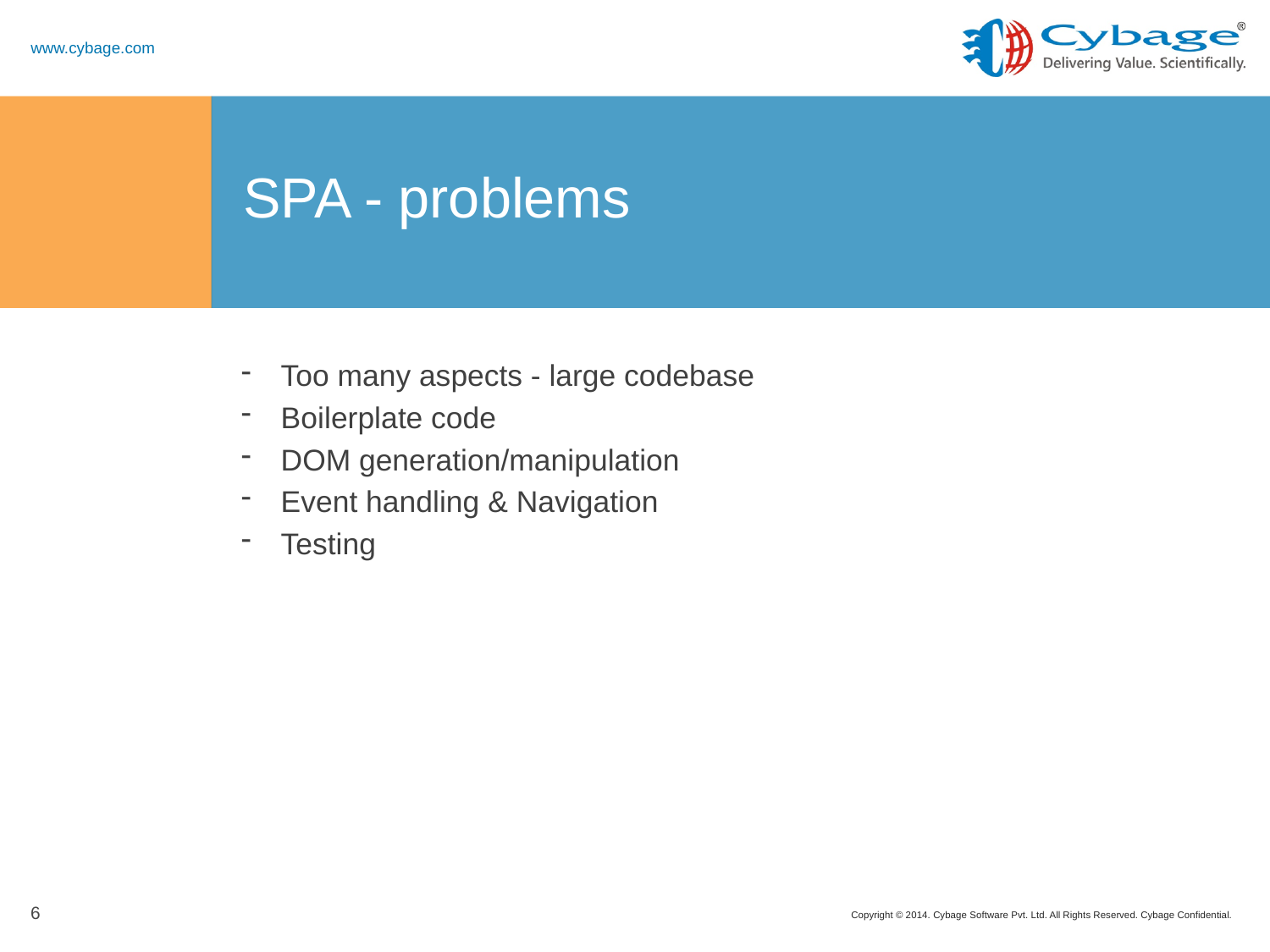

# SPA - problems
Too many aspects - large codebase
Boilerplate code
DOM generation/manipulation
Event handling & Navigation
Testing

6